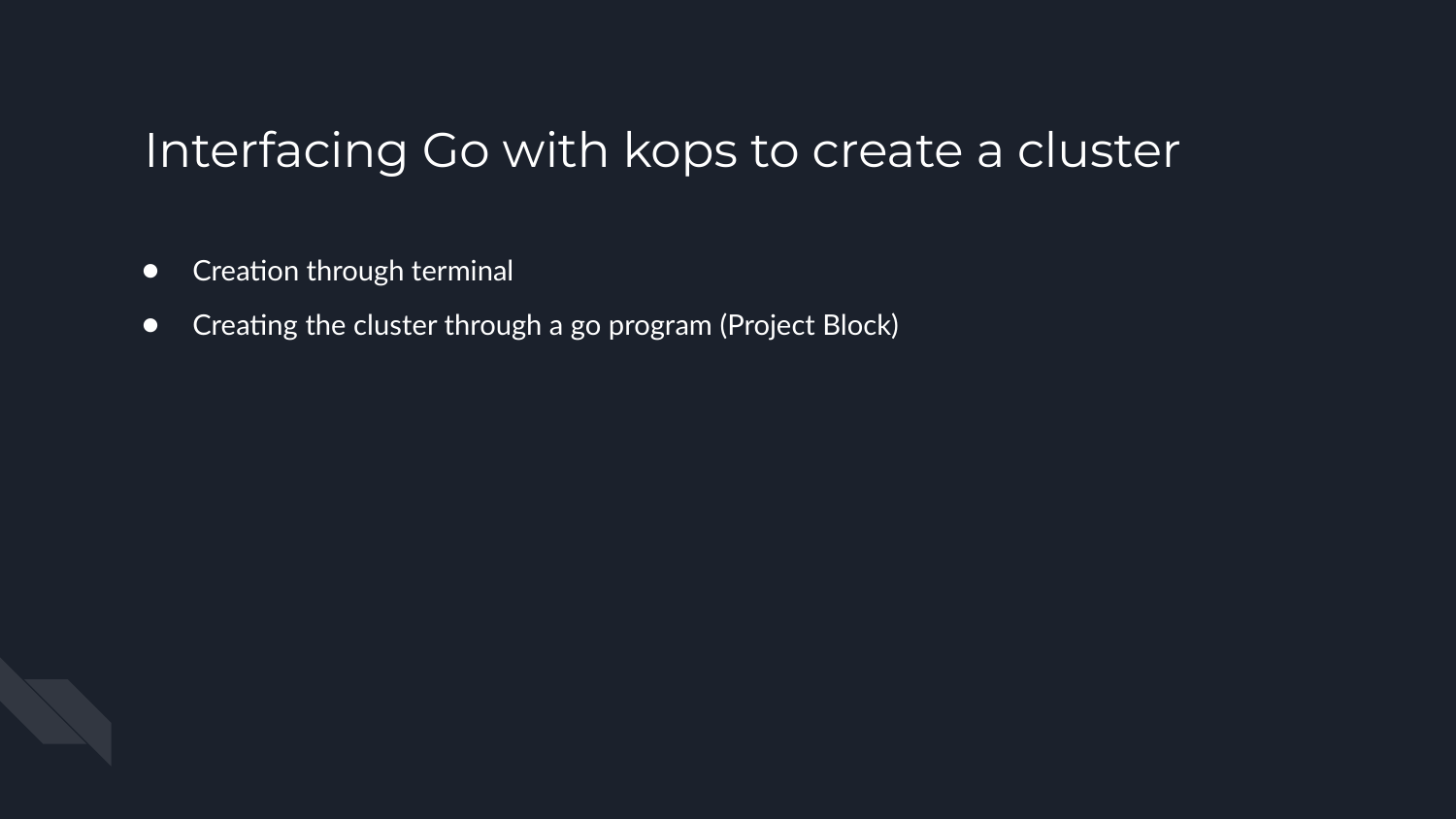

Interfacing Go with kops to create a cluster

Creation through terminal
Creating the cluster through a go program (Project Block)